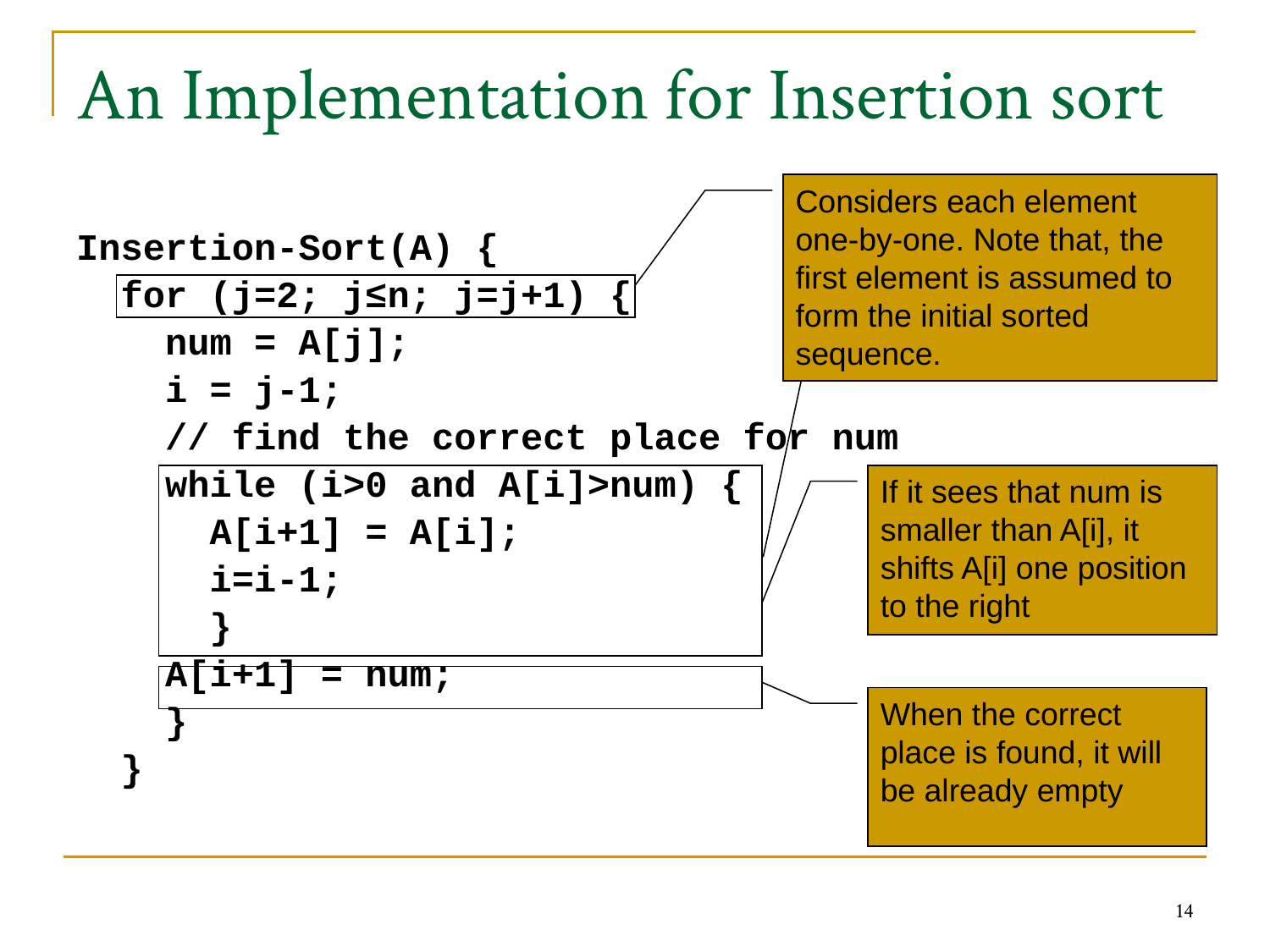

# An Implementation for Insertion sort
Considers each element one-by-one. Note that, the first element is assumed to form the initial sorted sequence.
Searches for the correct place to insert the next element.
Insertion-Sort(A) {
  for (j=2; j≤n; j=j+1) {
    num = A[j];
    i = j-1;
    // find the correct place for num
    while (i>0 and A[i]>num) {
      A[i+1] = A[i];
      i=i-1;
      }
    A[i+1] = num;
    }
  }

If it sees that num is smaller than A[i], it shifts A[i] one position to the right

When the correct place is found, it will be already empty
14